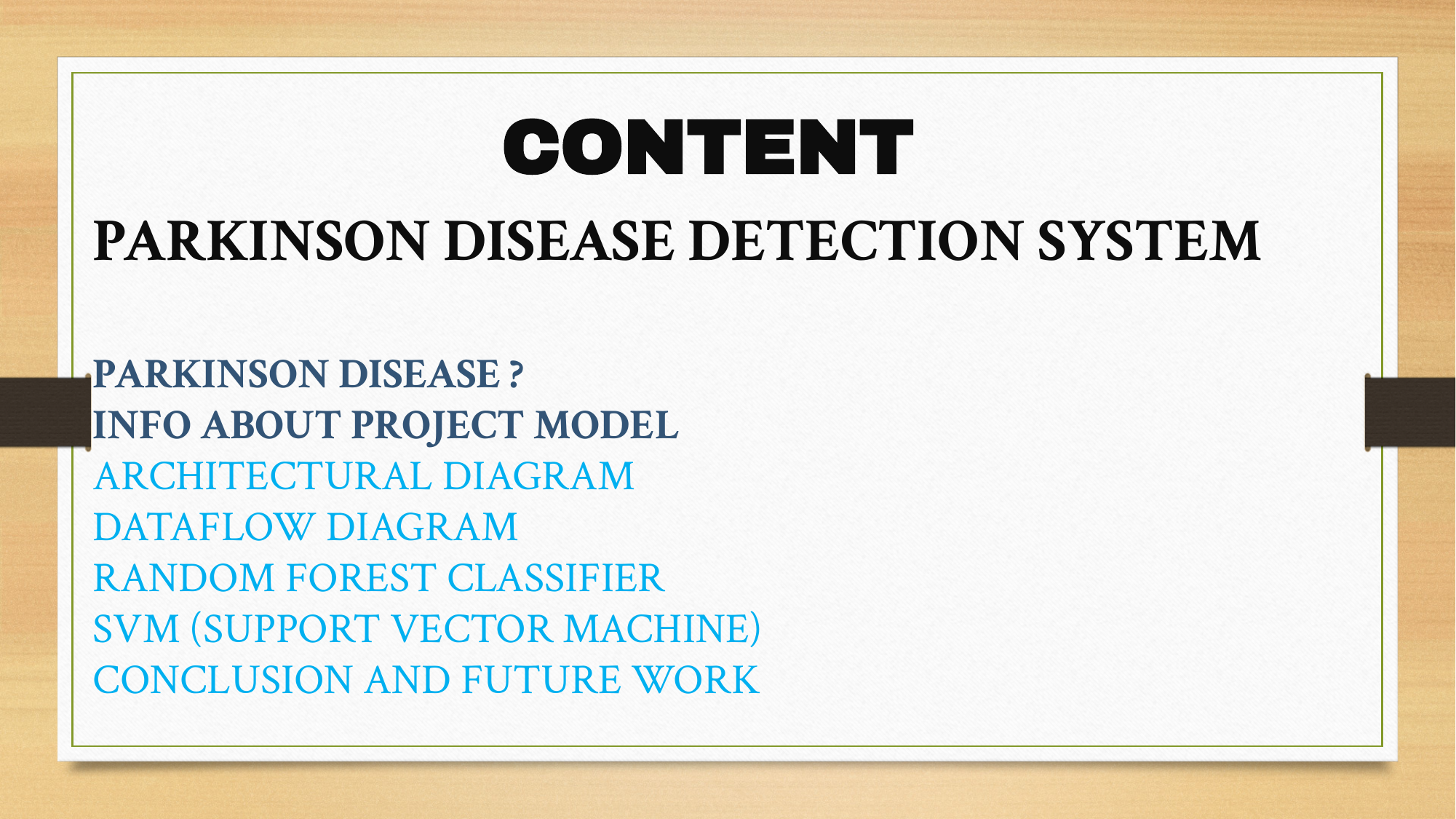

CONTENT
PARKINSON DISEASE DETECTION SYSTEM

PARKINSON DISEASE ?
INFO ABOUT PROJECT MODEL
ARCHITECTURAL DIAGRAM
DATAFLOW DIAGRAM
RANDOM FOREST CLASSIFIER
SVM (SUPPORT VECTOR MACHINE)
CONCLUSION AND FUTURE WORK